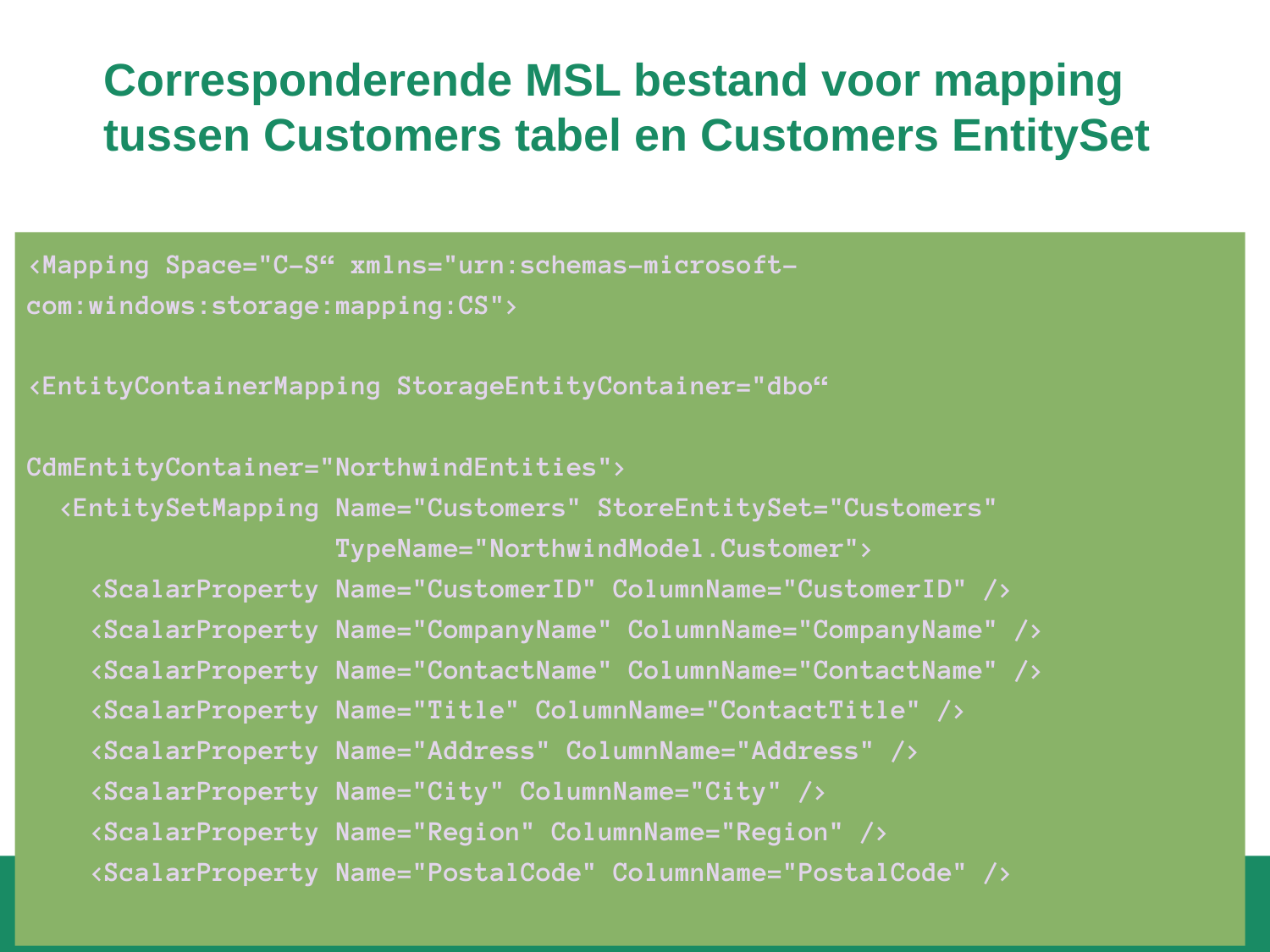

# Corresponderende MSL bestand voor mapping tussen Customers tabel en Customers EntitySet
<Mapping Space="C-S“ xmlns="urn:schemas-microsoft-com:windows:storage:mapping:CS">
  
<EntityContainerMapping StorageEntityContainer="dbo“ 
		 	    		   CdmEntityContainer="NorthwindEntities">    
  <EntitySetMapping Name="Customers" StoreEntitySet="Customers" 
                    TypeName="NorthwindModel.Customer">
    <ScalarProperty Name="CustomerID" ColumnName="CustomerID" />
    <ScalarProperty Name="CompanyName" ColumnName="CompanyName" />
    <ScalarProperty Name="ContactName" ColumnName="ContactName" />
    <ScalarProperty Name="Title" ColumnName="ContactTitle" />
    <ScalarProperty Name="Address" ColumnName="Address" />
    <ScalarProperty Name="City" ColumnName="City" />
    <ScalarProperty Name="Region" ColumnName="Region" />
    <ScalarProperty Name="PostalCode" ColumnName="PostalCode" />
29